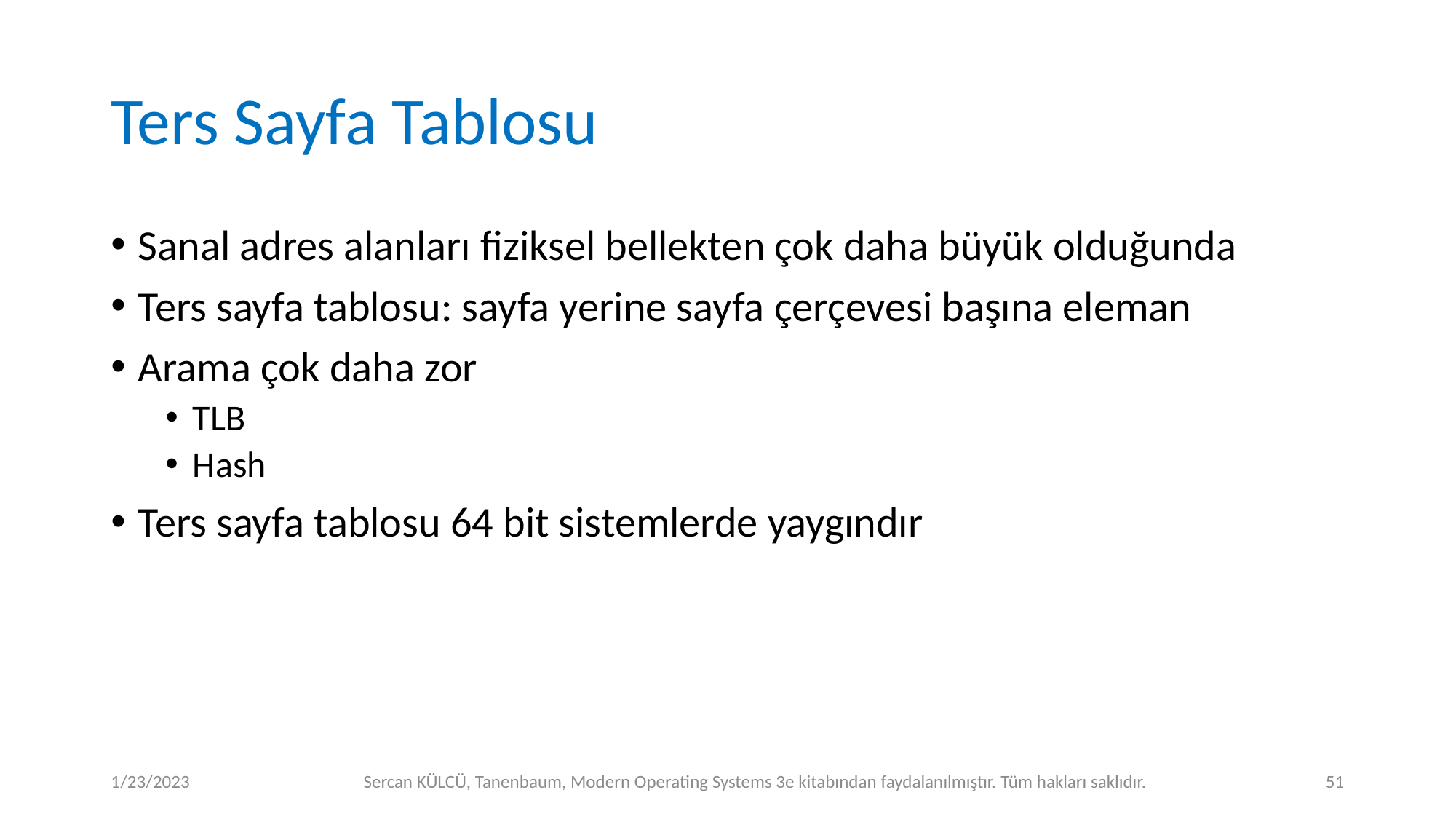

# Ters Sayfa Tablosu
Sanal adres alanları fiziksel bellekten çok daha büyük olduğunda
Ters sayfa tablosu: sayfa yerine sayfa çerçevesi başına eleman
Arama çok daha zor
TLB
Hash
Ters sayfa tablosu 64 bit sistemlerde yaygındır
1/23/2023
Sercan KÜLCÜ, Tanenbaum, Modern Operating Systems 3e kitabından faydalanılmıştır. Tüm hakları saklıdır.
51